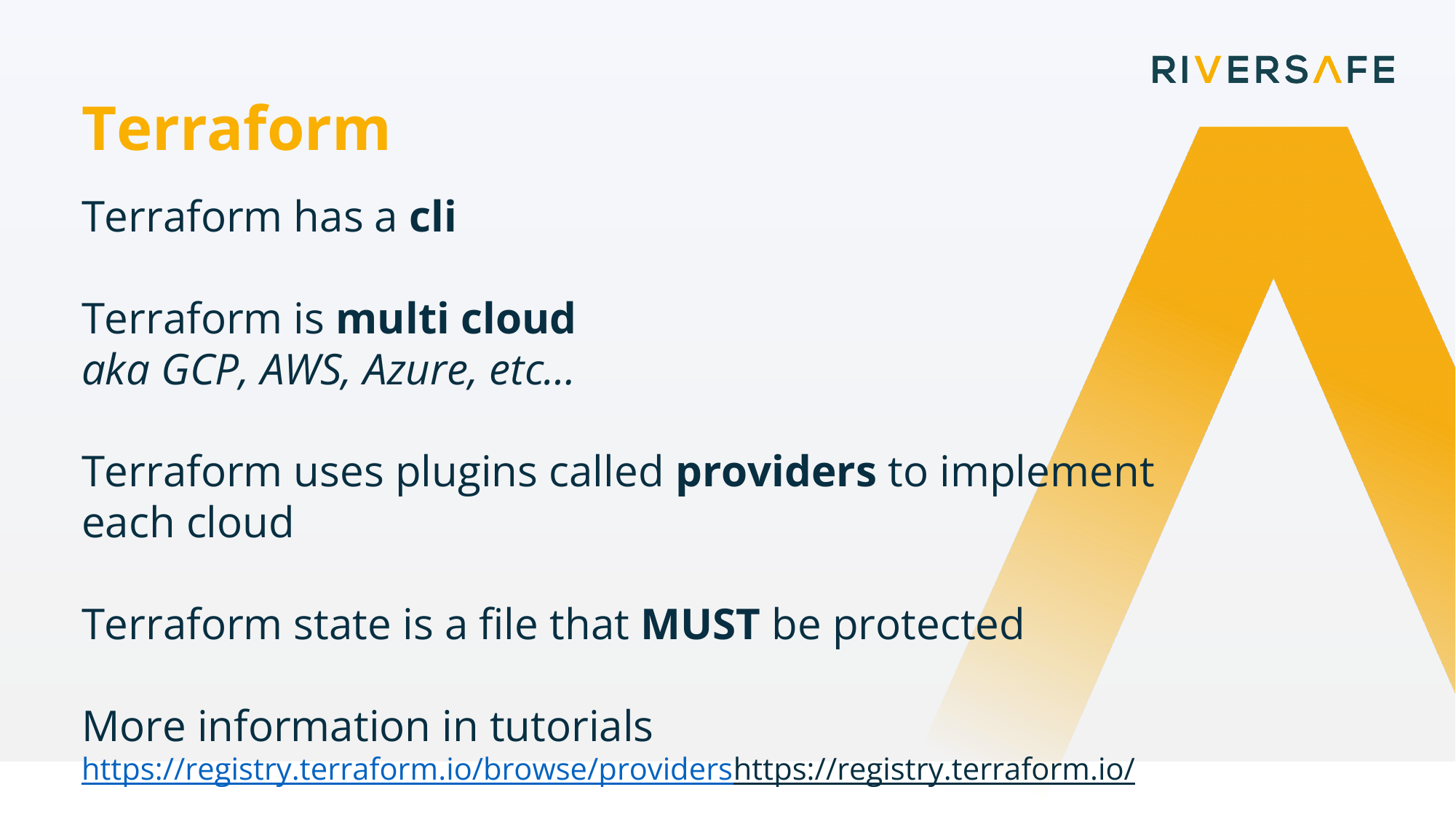

Terraform
Terraform has a cli

Terraform is multi cloud
aka GCP, AWS, Azure, etc…

Terraform uses plugins called providers to implement each cloud

Terraform state is a file that MUST be protected

More information in tutorials
https://registry.terraform.io/browse/providers
https://registry.terraform.io/